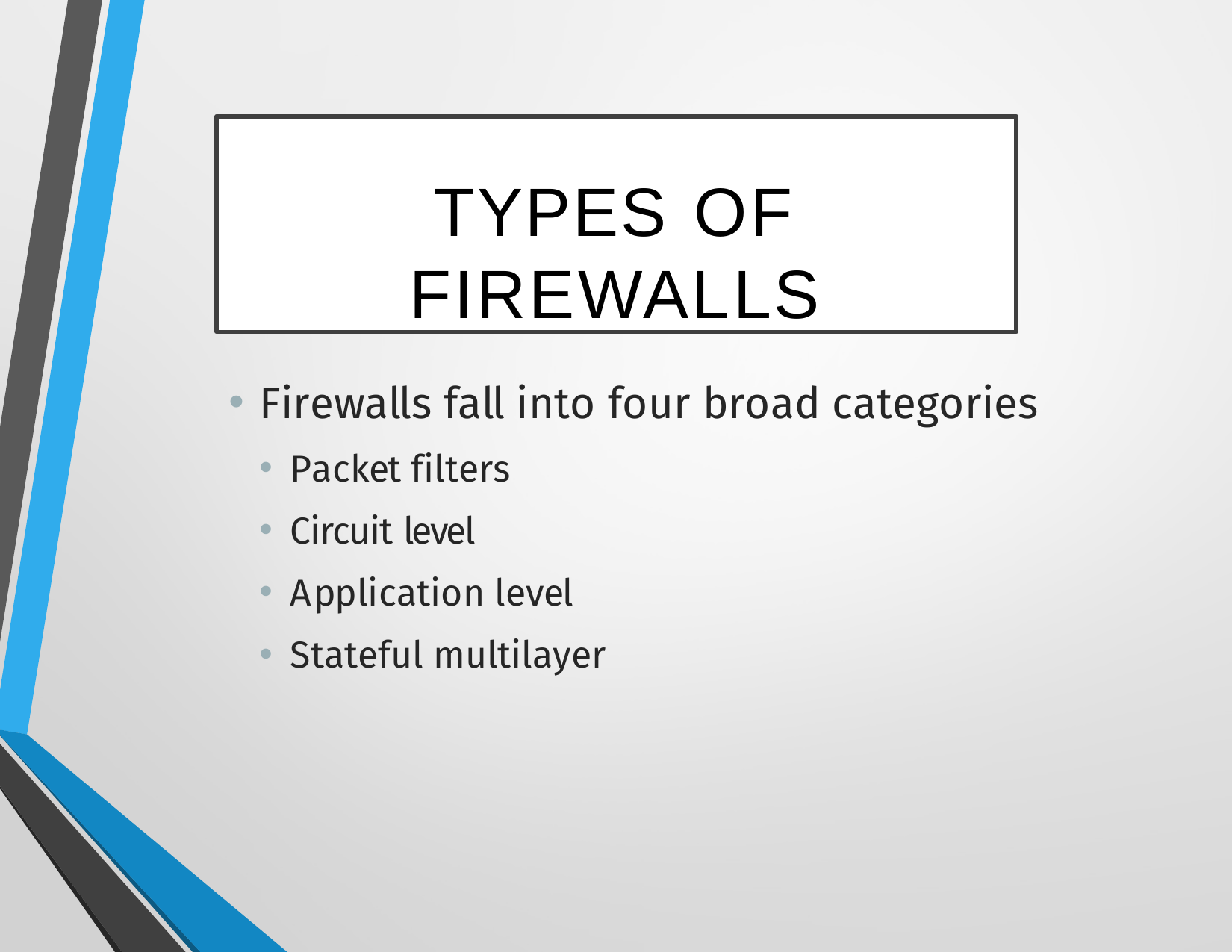

# TYPES OF FIREWALLS
Firewalls fall into four broad categories
Packet filters
Circuit level
Application level
Stateful multilayer